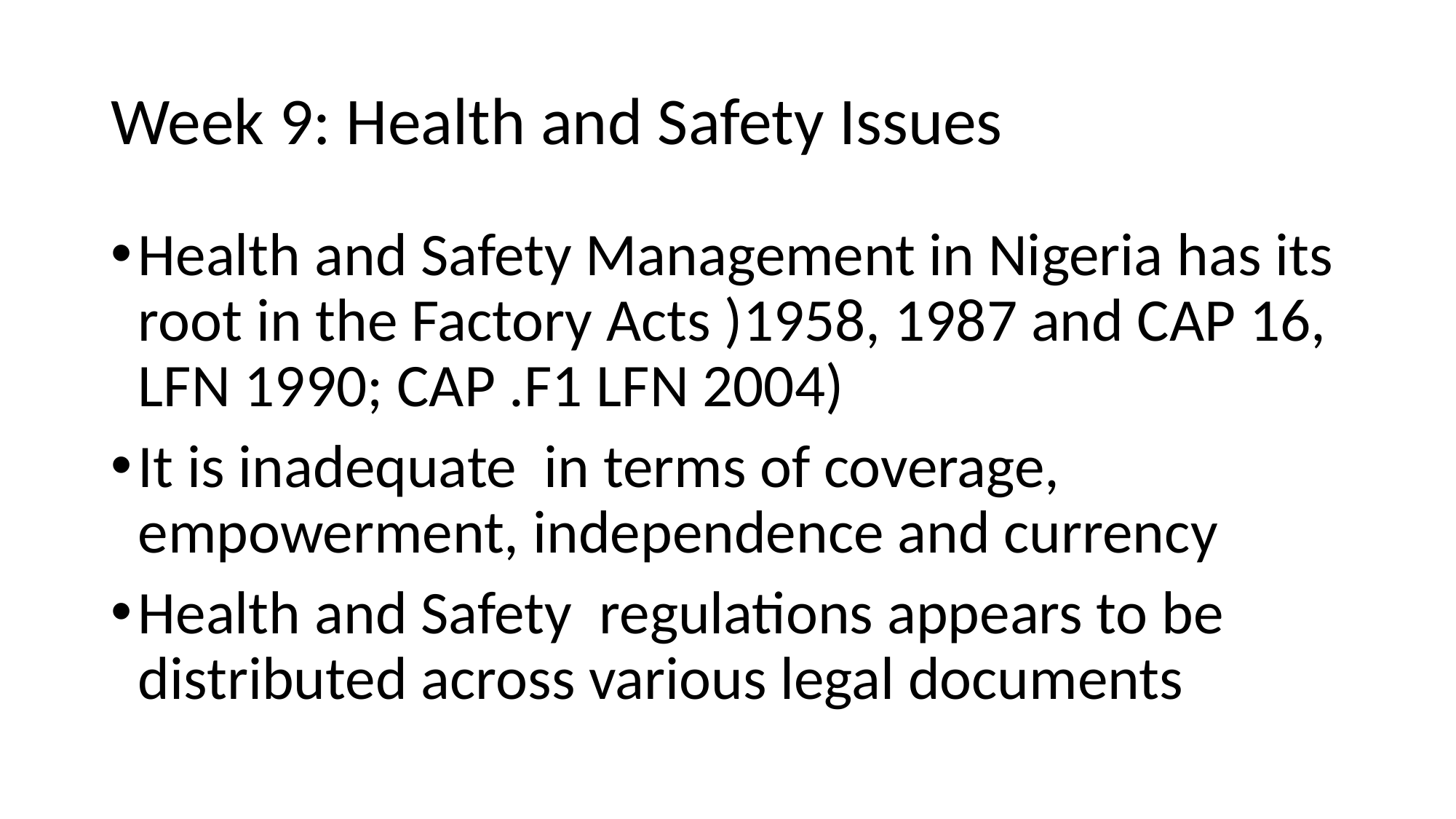

# Week 9: Health and Safety Issues
Health and Safety Management in Nigeria has its root in the Factory Acts )1958, 1987 and CAP 16, LFN 1990; CAP .F1 LFN 2004)
It is inadequate  in terms of coverage, empowerment, independence and currency
Health and Safety  regulations appears to be distributed across various legal documents